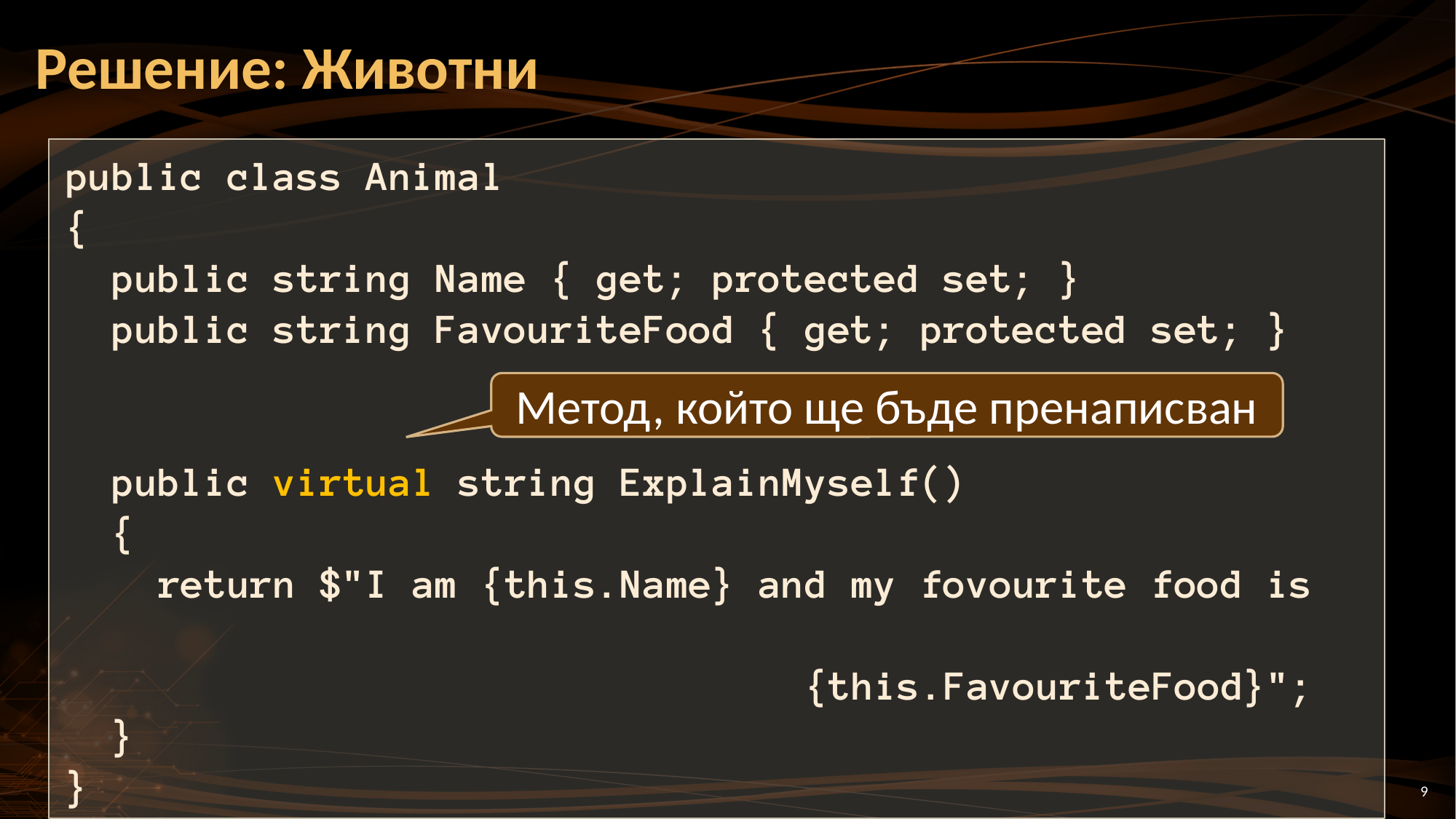

# Решение: Животни
public class Animal
{
  public string Name { get; protected set; }
  public string FavouriteFood { get; protected set; }

  public virtual string ExplainMyself()
  {
    return $"I am {this.Name} and my fovourite food is
                                {this.FavouriteFood}";
  }
}
Метод, който ще бъде пренаписван
9